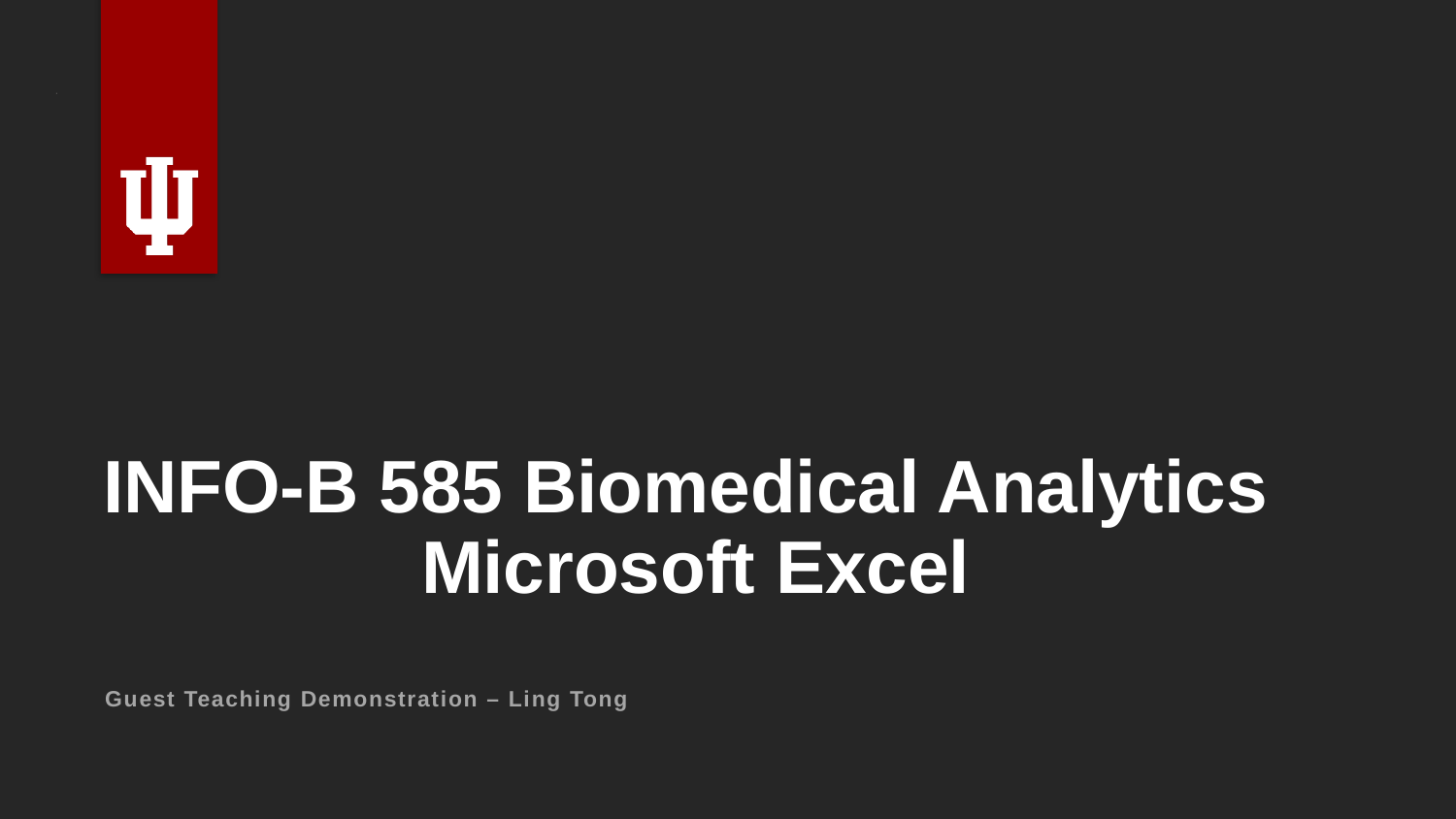

# INFO-B 585 Biomedical Analytics Microsoft Excel
Guest Teaching Demonstration – Ling Tong